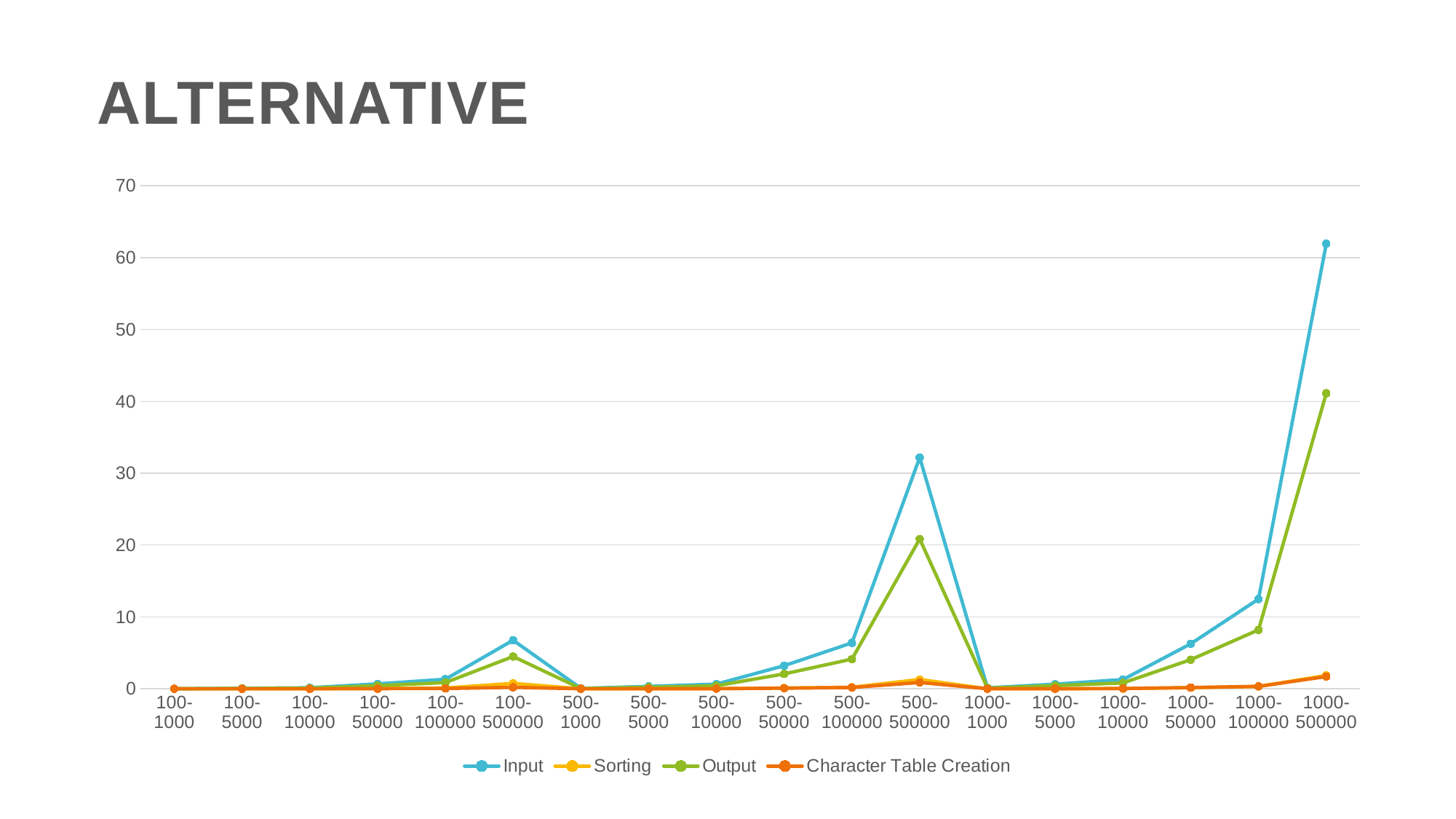

Alternative

### Chart

| Category | Input | Sorting | Output | Character Table Creation |
|---|---|---|---|---|
| 100-1000 | 0.015 | 0.000816 | 0.010715 | 0.001 |
| 100-5000 | 0.071 | 0.00353 | 0.044052 | 0.002 |
| 100-10000 | 0.145 | 0.008104 | 0.086271 | 0.004 |
| 100-50000 | 0.683 | 0.052063 | 0.442337 | 0.021 |
| 100-100000 | 1.328 | 0.114646 | 0.861437 | 0.04 |
| 100-500000 | 6.758 | 0.751683 | 4.48836 | 0.207 |
| 500-1000 | 0.065097 | 0.00159 | 0.041181 | 0.002 |
| 500-5000 | 0.331098 | 0.008147 | 0.208566 | 0.009 |
| 500-10000 | 0.65787 | 0.018075 | 0.421314 | 0.019 |
| 500-50000 | 3.21596 | 0.104745 | 2.07326 | 0.088 |
| 500-100000 | 6.39158 | 0.217853 | 4.13049 | 0.181 |
| 500-500000 | 32.185 | 1.29504 | 20.847 | 0.878 |
| 1000-1000 | 0.131725 | 0.002825 | 0.095033 | 0.006 |
| 1000-5000 | 0.641251 | 0.014001 | 0.446672 | 0.017 |
| 1000-10000 | 1.28836 | 0.029924 | 0.817784 | 0.036 |
| 1000-50000 | 6.2596 | 0.156919 | 4.05415 | 0.17 |
| 1000-100000 | 12.4889 | 0.328989 | 8.1976 | 0.34 |
| 1000-500000 | 61.9342 | 1.85867 | 41.1289 | 1.704 |